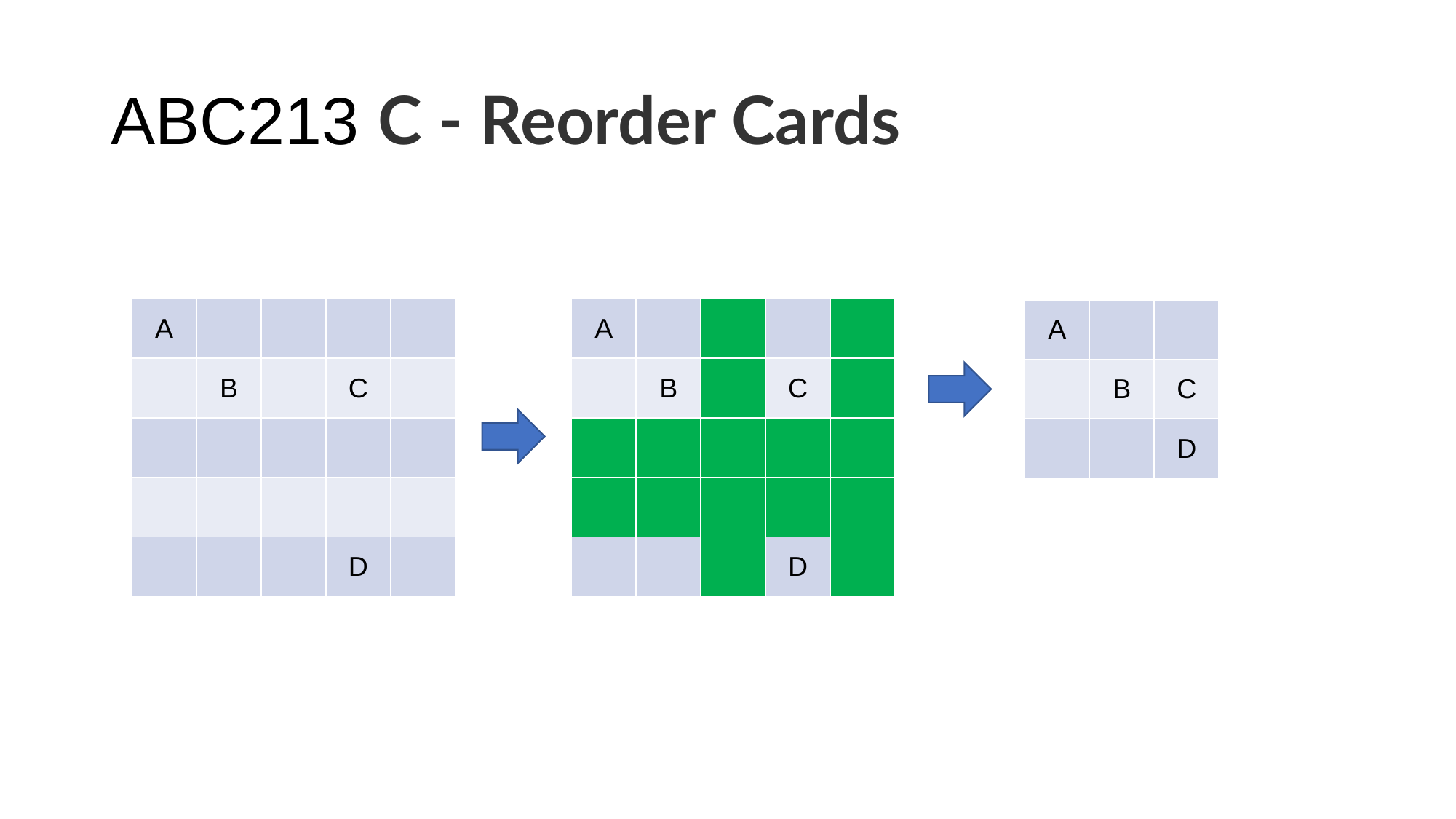

# ABC213 C - Reorder Cards
| A |  |  |  |  |
| --- | --- | --- | --- | --- |
|  | B |  | C |  |
|  |  |  |  |  |
|  |  |  |  |  |
|  |  |  | D |  |
| A |  |  |  |  |
| --- | --- | --- | --- | --- |
|  | B |  | C |  |
|  |  |  |  |  |
|  |  |  |  |  |
|  |  |  | D |  |
| A |  |  |
| --- | --- | --- |
|  | B | C |
|  |  | D |